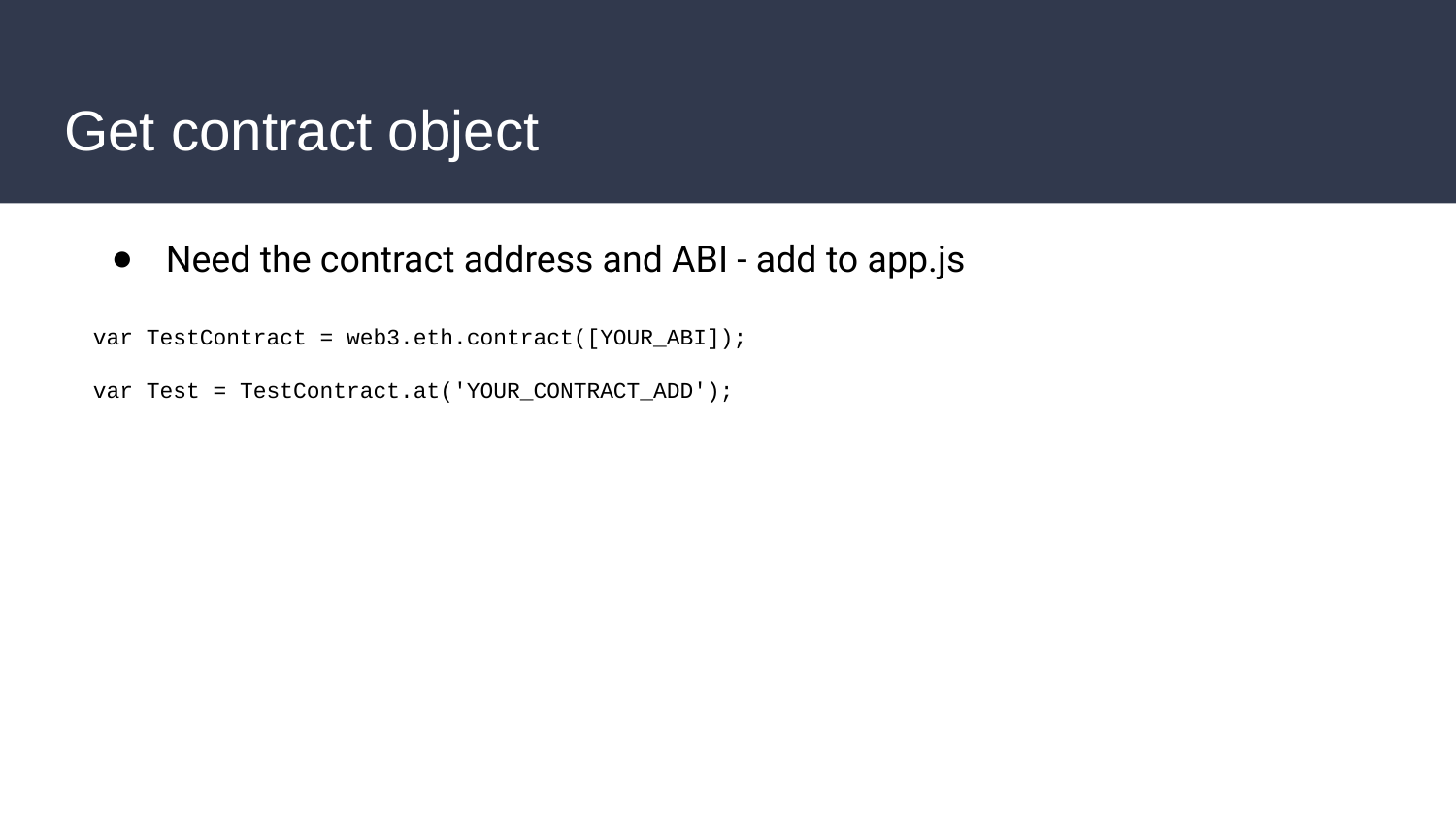

# Get contract object
Need the contract address and ABI - add to app.js

var TestContract = web3.eth.contract([YOUR_ABI]);

var Test = TestContract.at('YOUR_CONTRACT_ADD');